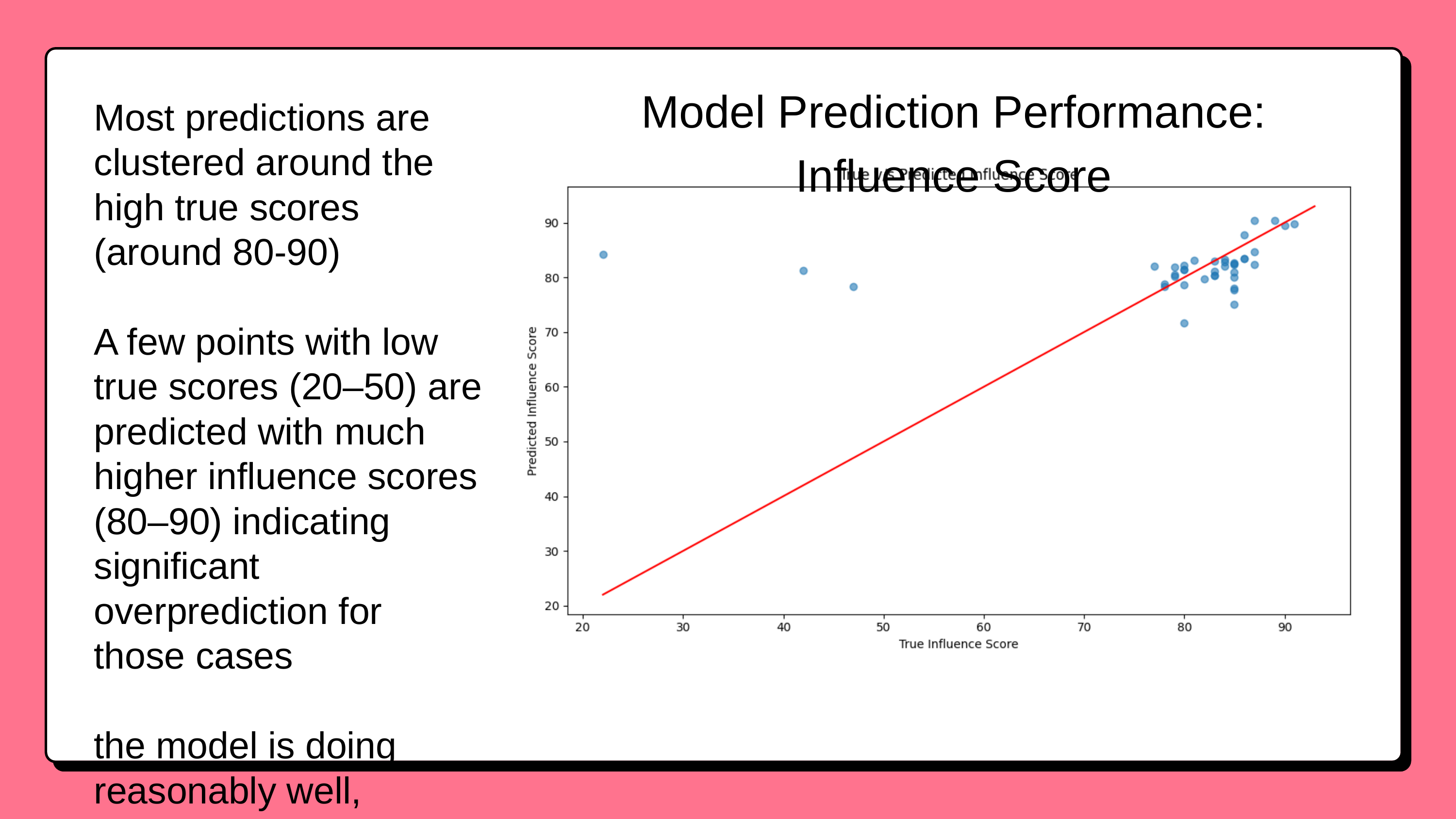

Model Prediction Performance: Influence Score
Most predictions are clustered around the high true scores
(around 80-90)

A few points with low true scores (20–50) are predicted with much higher influence scores (80–90) indicating significant overprediction for those cases

the model is doing reasonably well, though there are some notable outliers.